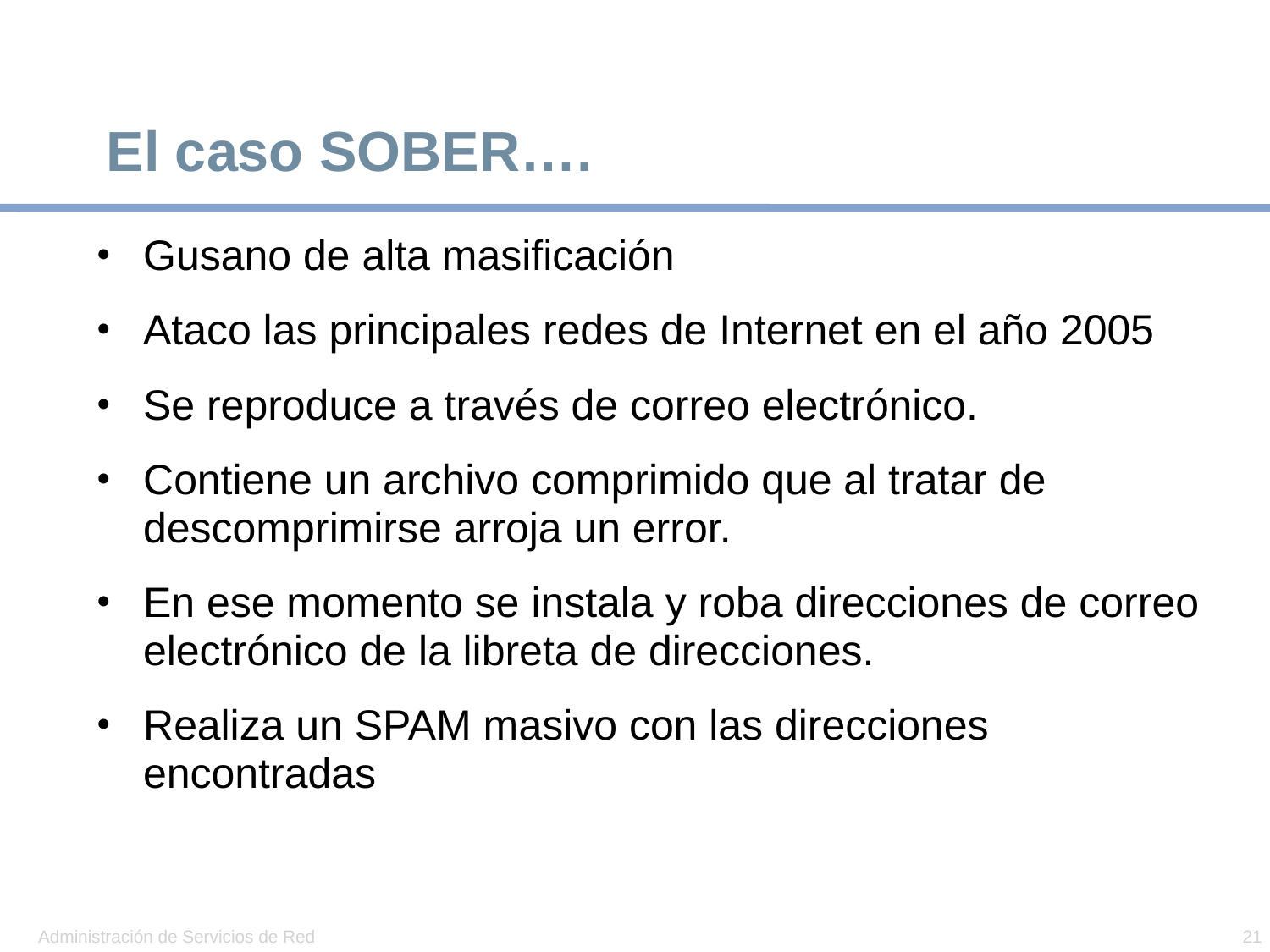

# El caso SOBER….
Gusano de alta masificación
Ataco las principales redes de Internet en el año 2005
Se reproduce a través de correo electrónico.
Contiene un archivo comprimido que al tratar de descomprimirse arroja un error.
En ese momento se instala y roba direcciones de correo electrónico de la libreta de direcciones.
Realiza un SPAM masivo con las direcciones encontradas